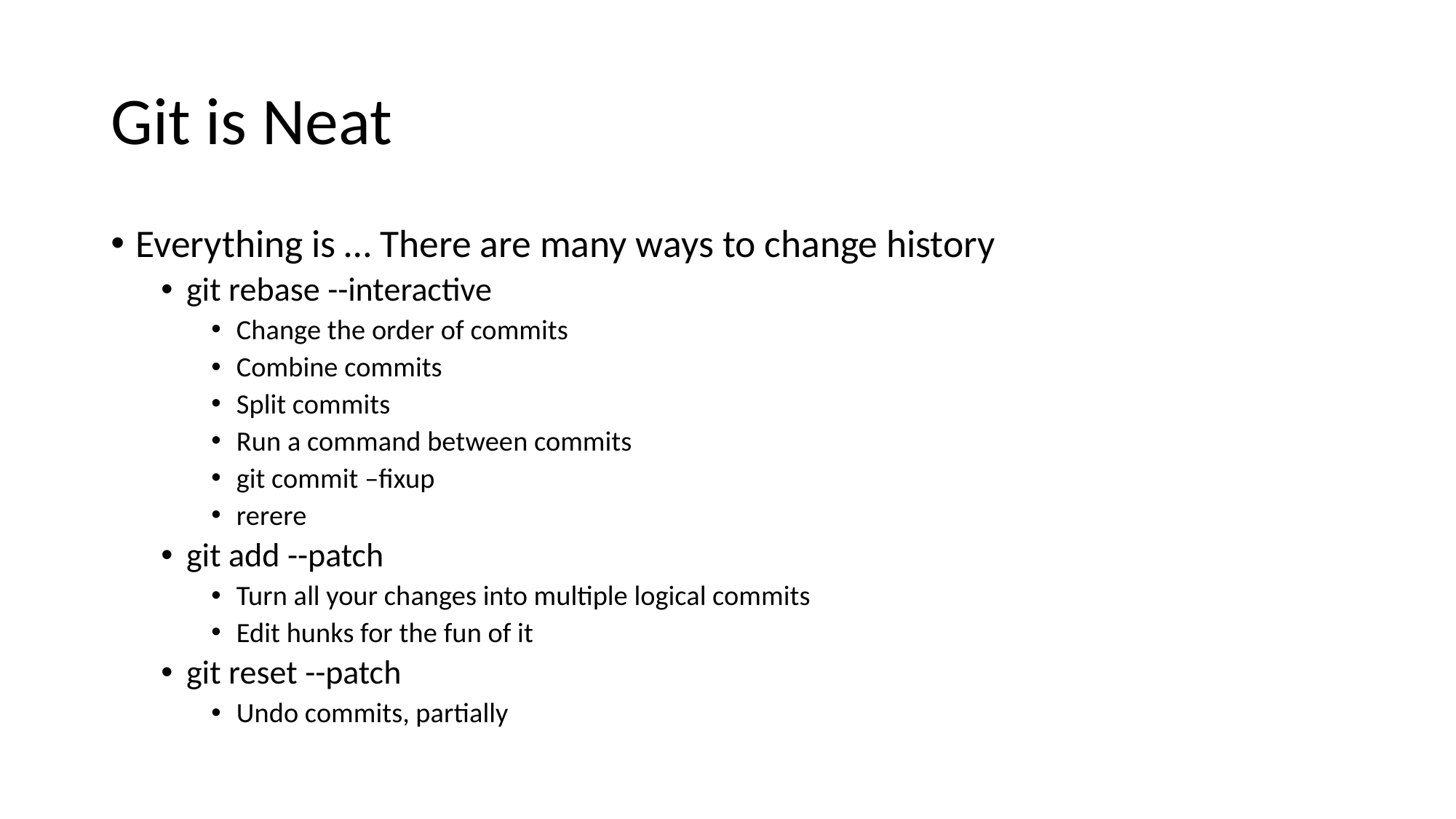

# Git is Neat
Everything is … There are many ways to change history
git rebase --interactive
Change the order of commits
Combine commits
Split commits
Run a command between commits
git commit –fixup
rerere
git add --patch
Turn all your changes into multiple logical commits
Edit hunks for the fun of it
git reset --patch
Undo commits, partially